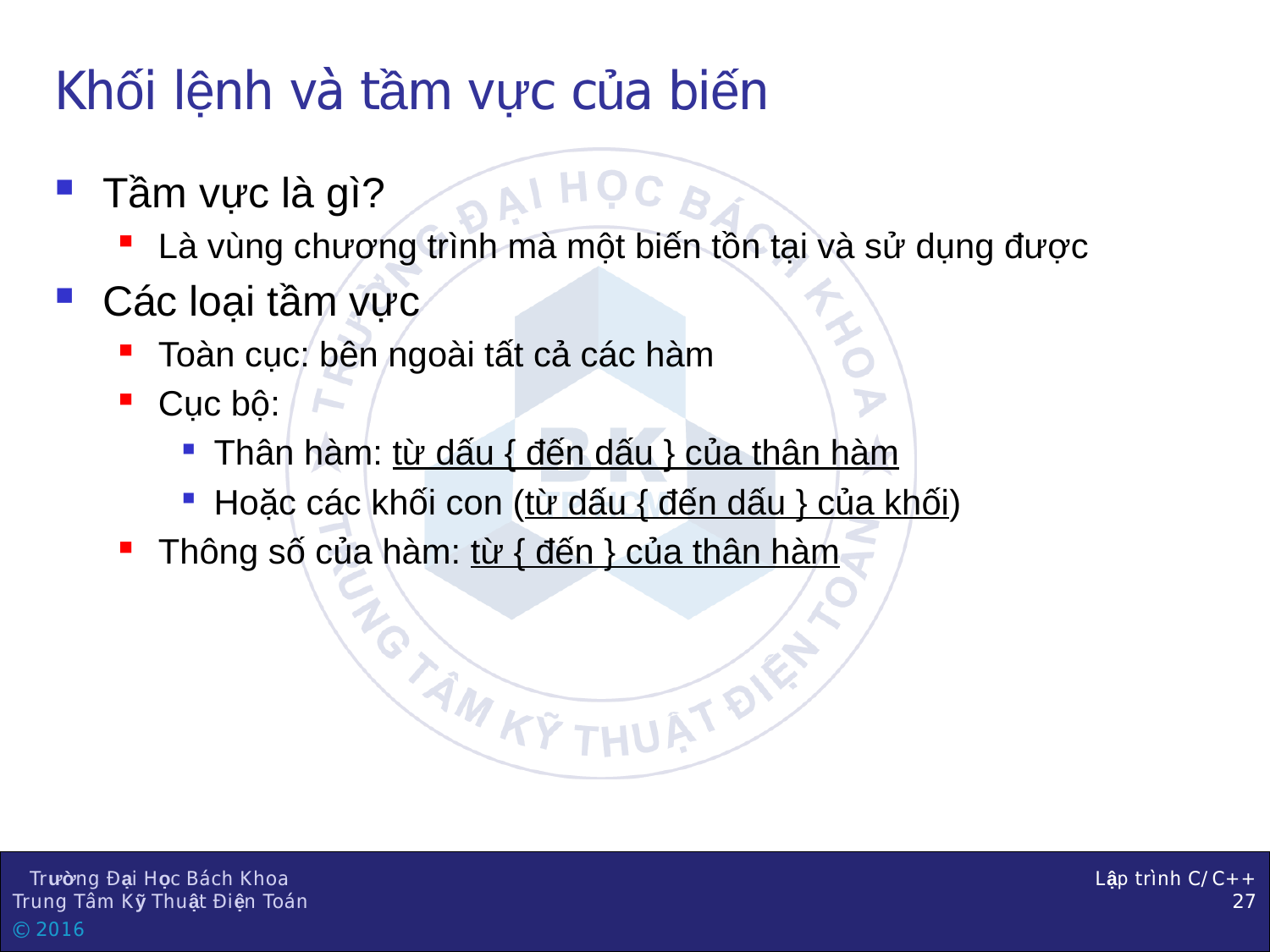

# Khối lệnh và tầm vực của biến
Tầm vực là gì?
Là vùng chương trình mà một biến tồn tại và sử dụng được
Các loại tầm vực
Toàn cục: bên ngoài tất cả các hàm
Cục bộ:
Thân hàm: từ dấu { đến dấu } của thân hàm
Hoặc các khối con (từ dấu { đến dấu } của khối)
Thông số của hàm: từ { đến } của thân hàm